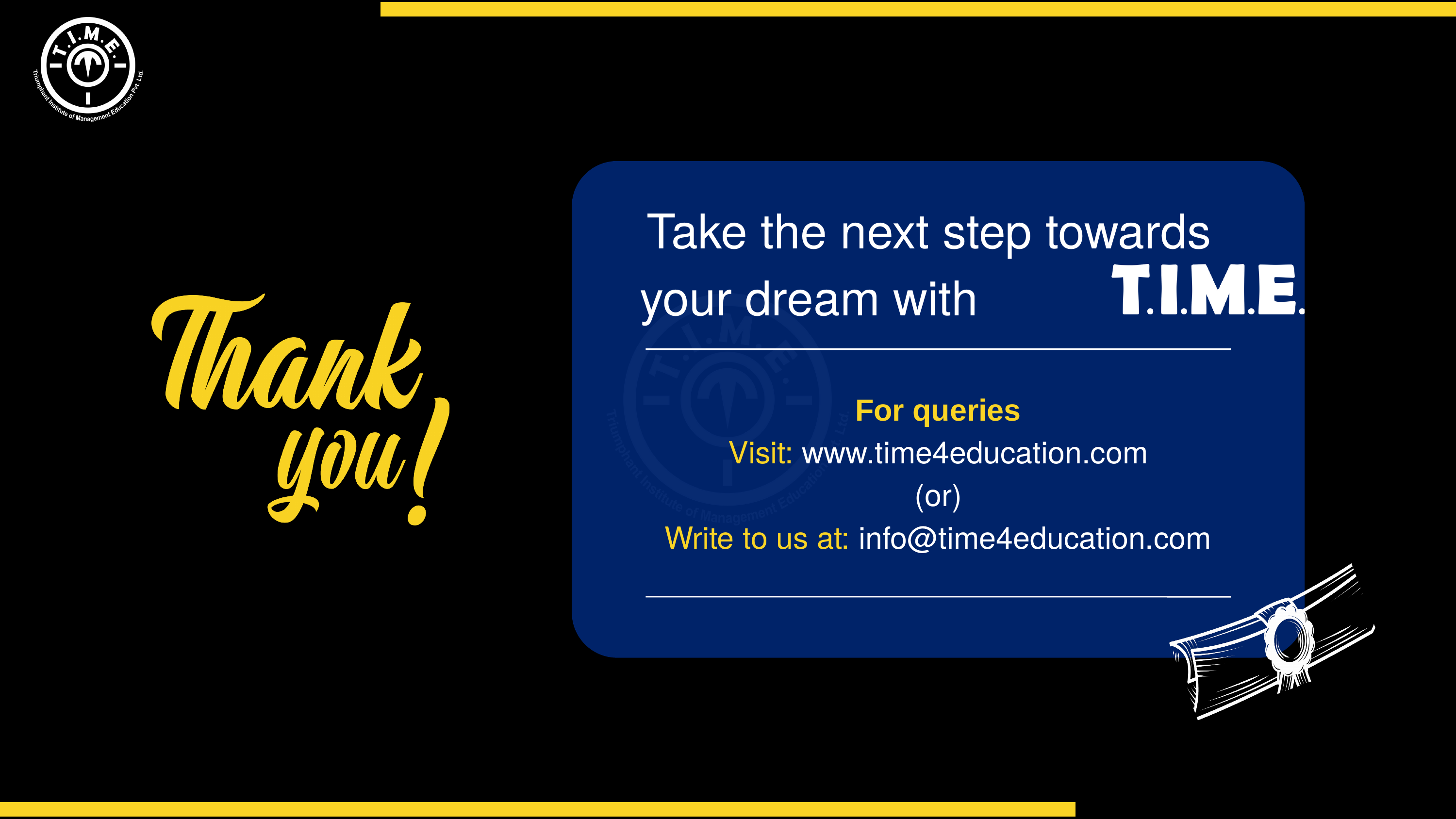

Take the next step towards your dream with

For queries
Visit: www.time4education.com
(or)
Write to us at: info@time4education.com